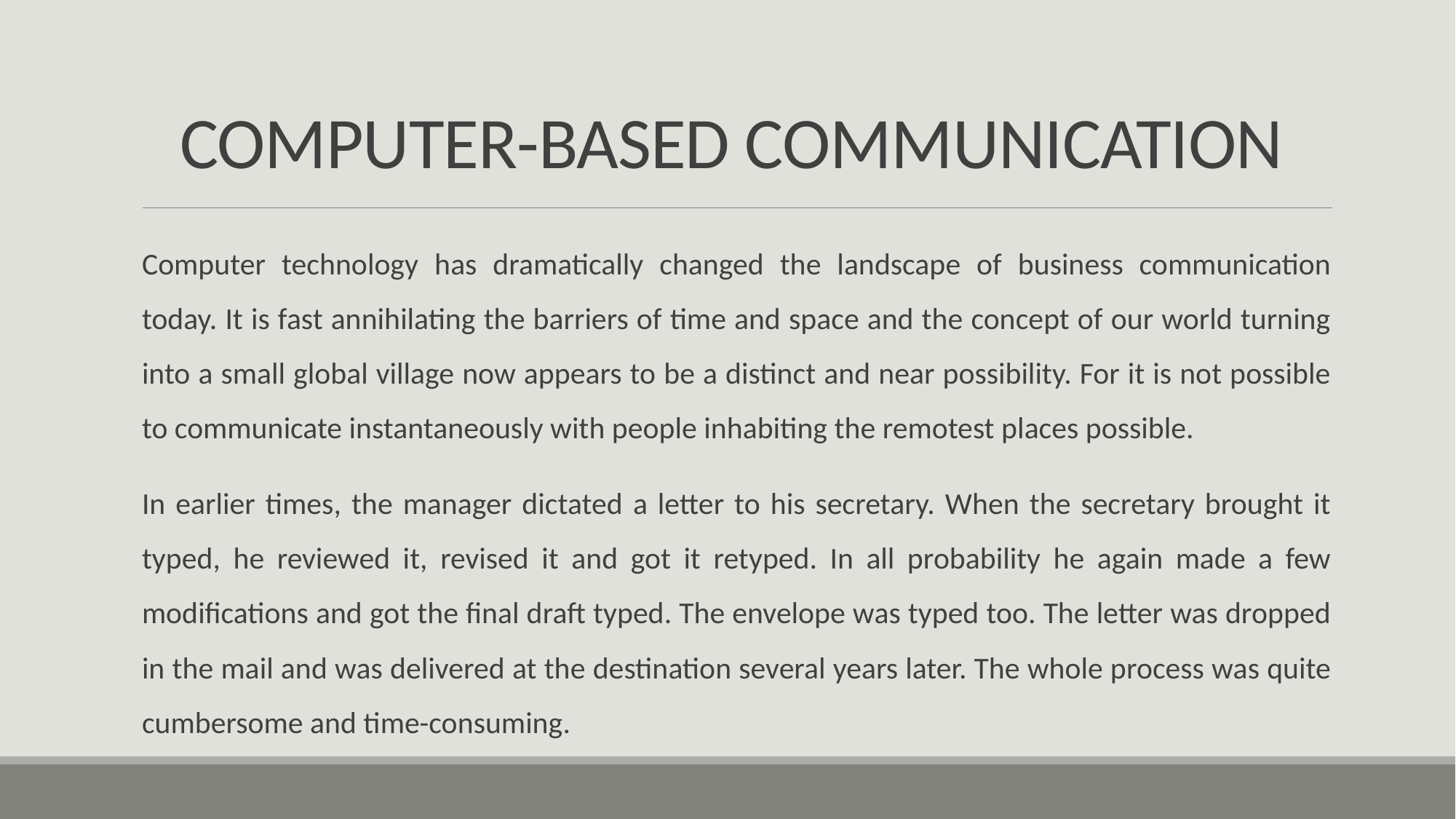

# COMPUTER-BASED COMMUNICATION
Computer technology has dramatically changed the landscape of business communication today. It is fast annihilating the barriers of time and space and the concept of our world turning into a small global village now appears to be a distinct and near possibility. For it is not possible to communicate instantaneously with people inhabiting the remotest places possible.
In earlier times, the manager dictated a letter to his secretary. When the secretary brought it typed, he reviewed it, revised it and got it retyped. In all probability he again made a few modifications and got the final draft typed. The envelope was typed too. The letter was dropped in the mail and was delivered at the destination several years later. The whole process was quite cumbersome and time-consuming.